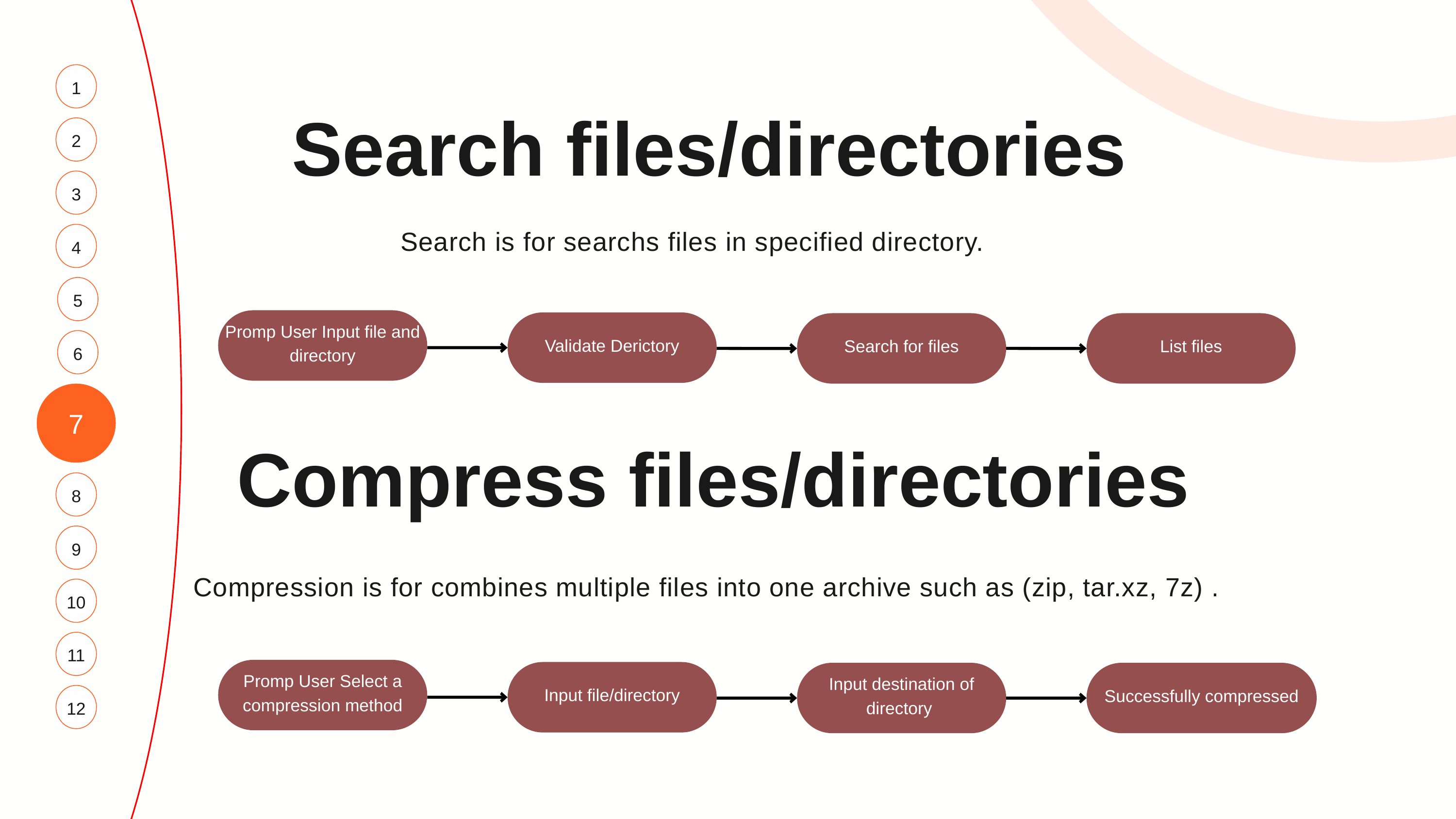

1
Search files/directories

2

3
Search is for searchs files in specified directory.

4

5

Promp User Input file and directory

Validate Derictory

Search for files

List files

6

7
Compress files/directories

8

9
Compression is for combines multiple files into one archive such as (zip, tar.xz, 7z) .

10

11

Promp User Select a compression method

Input file/directory

Input destination of directory

Successfully compressed

12